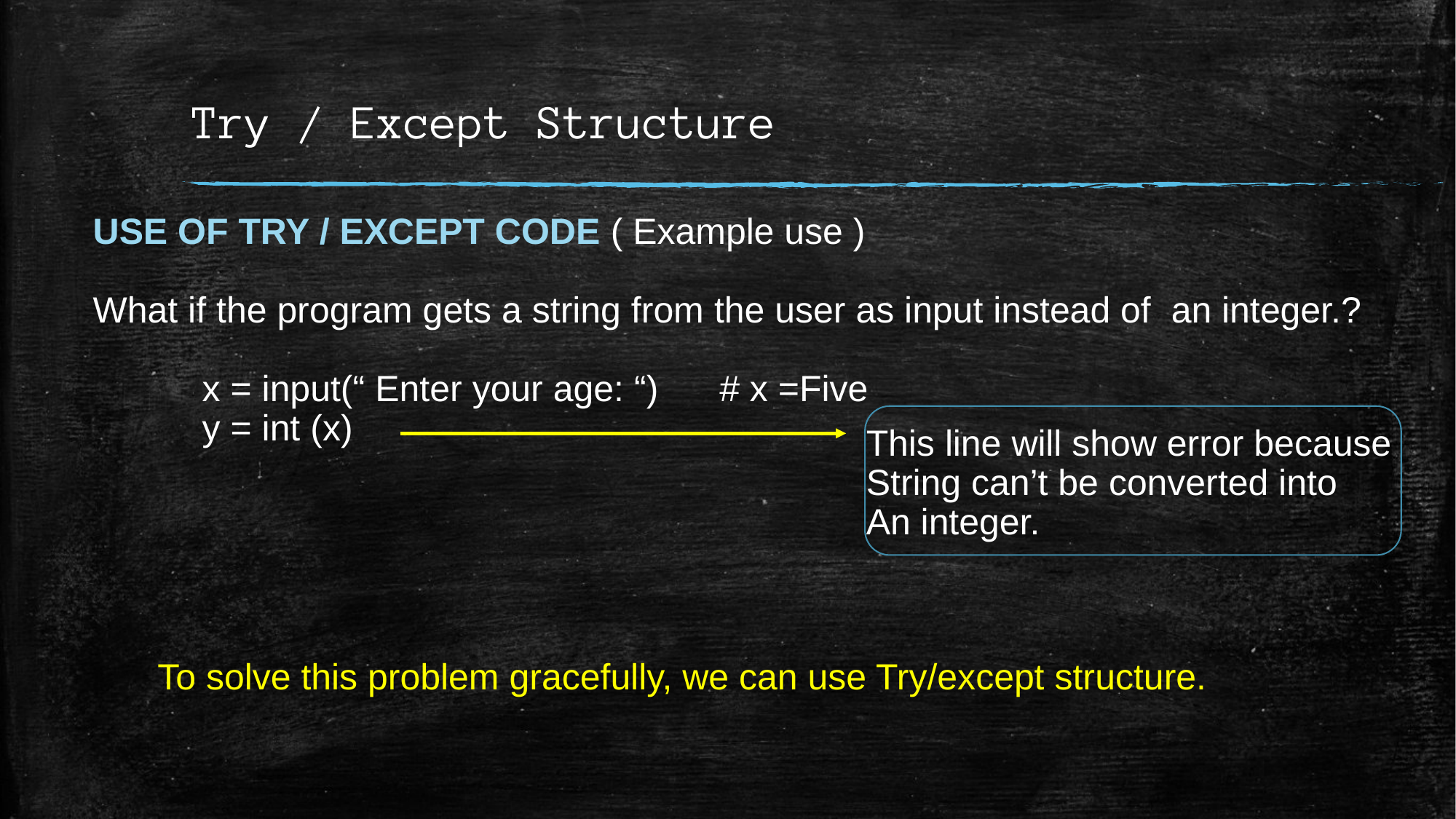

# Try / Except Structure
USE OF TRY / EXCEPT CODE ( Example use )

What if the program gets a string from the user as input instead of  an integer.?

	x = input(“ Enter your age: “)      # x =Five
	y = int (x)

This line will show error because
String can’t be converted into
An integer.
To solve this problem gracefully, we can use Try/except structure.